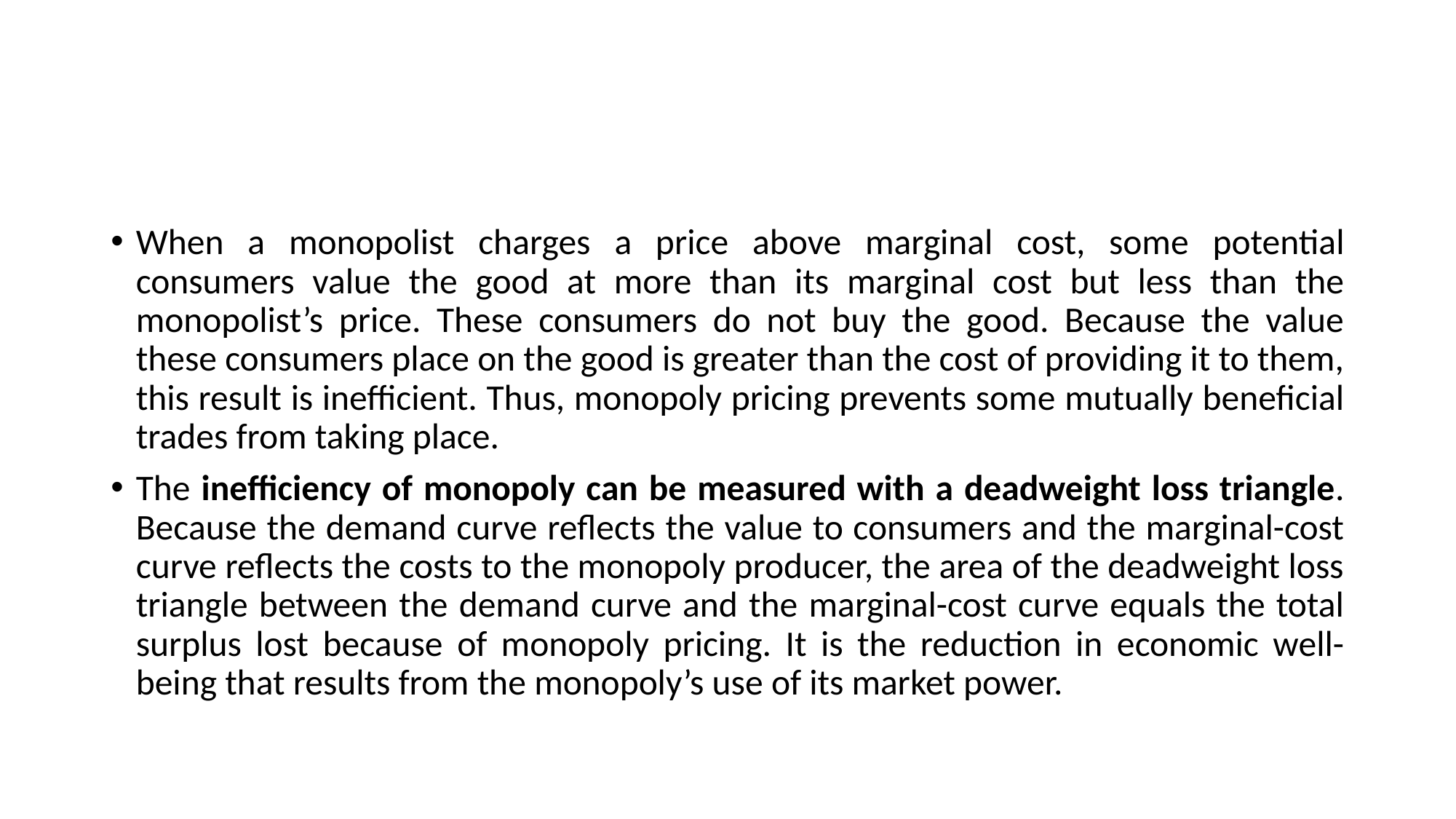

#
When a monopolist charges a price above marginal cost, some potential consumers value the good at more than its marginal cost but less than the monopolist’s price. These consumers do not buy the good. Because the value these consumers place on the good is greater than the cost of providing it to them, this result is inefficient. Thus, monopoly pricing prevents some mutually beneficial trades from taking place.
The inefficiency of monopoly can be measured with a deadweight loss triangle. Because the demand curve reflects the value to consumers and the marginal-cost curve reflects the costs to the monopoly producer, the area of the deadweight loss triangle between the demand curve and the marginal-cost curve equals the total surplus lost because of monopoly pricing. It is the reduction in economic well-being that results from the monopoly’s use of its market power.